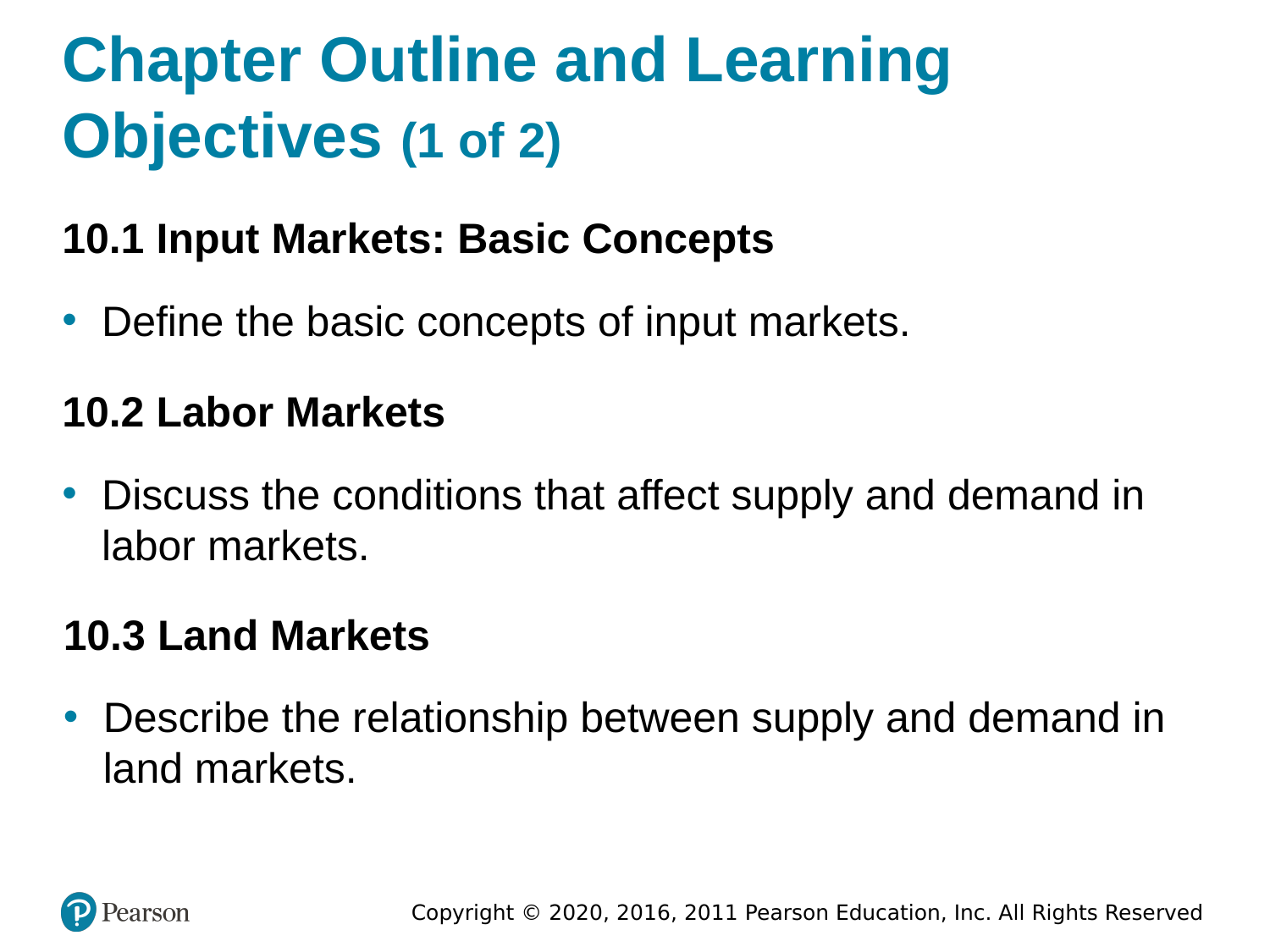

# Chapter Outline and Learning Objectives (1 of 2)
10.1 Input Markets: Basic Concepts
Define the basic concepts of input markets.
10.2 Labor Markets
Discuss the conditions that affect supply and demand in labor markets.
10.3 Land Markets
Describe the relationship between supply and demand in land markets.